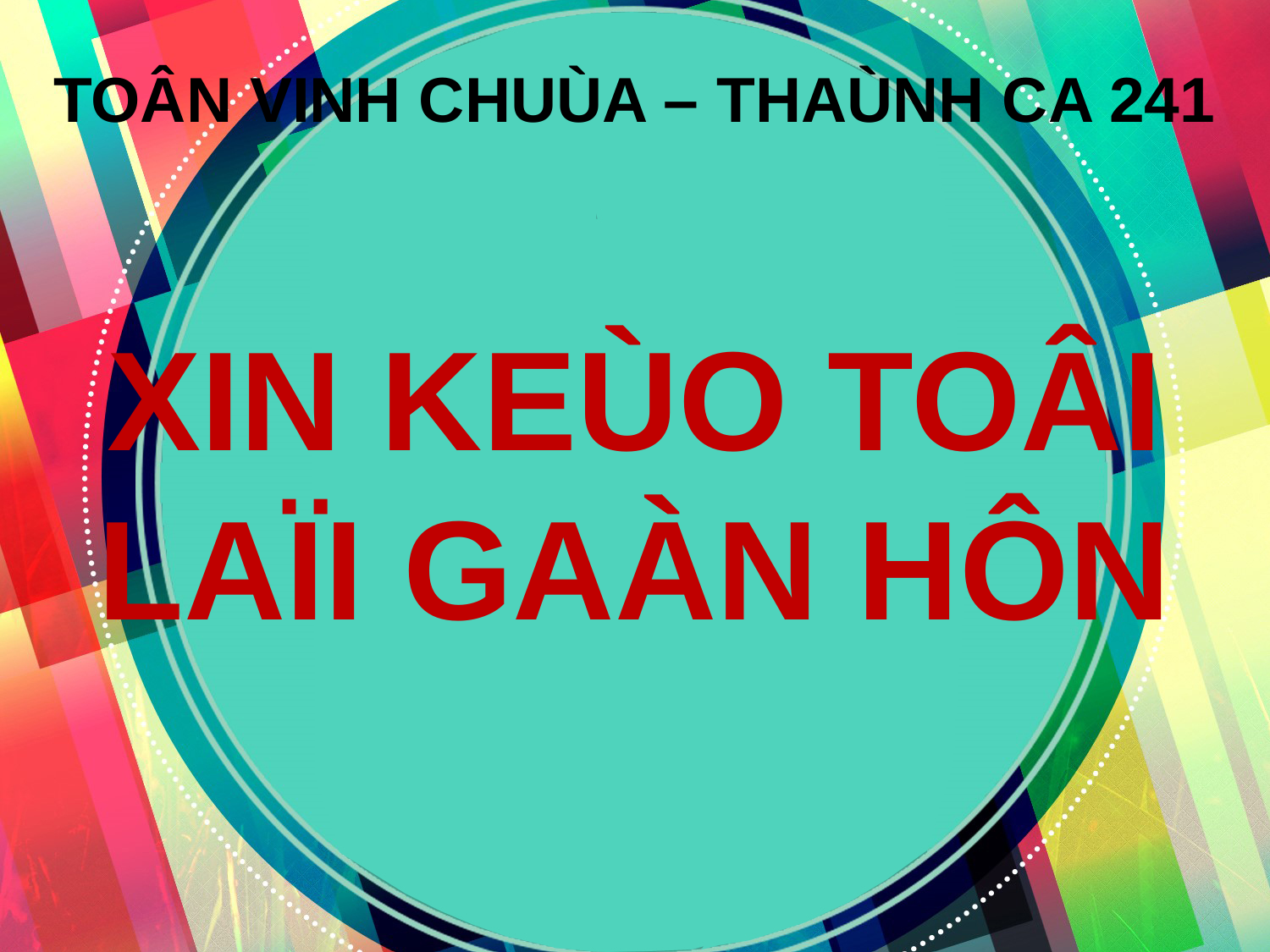

TOÂN VINH CHUÙA – THAÙNH CA 241
XIN KEÙO TOÂI
LAÏI GAÀN HÔN